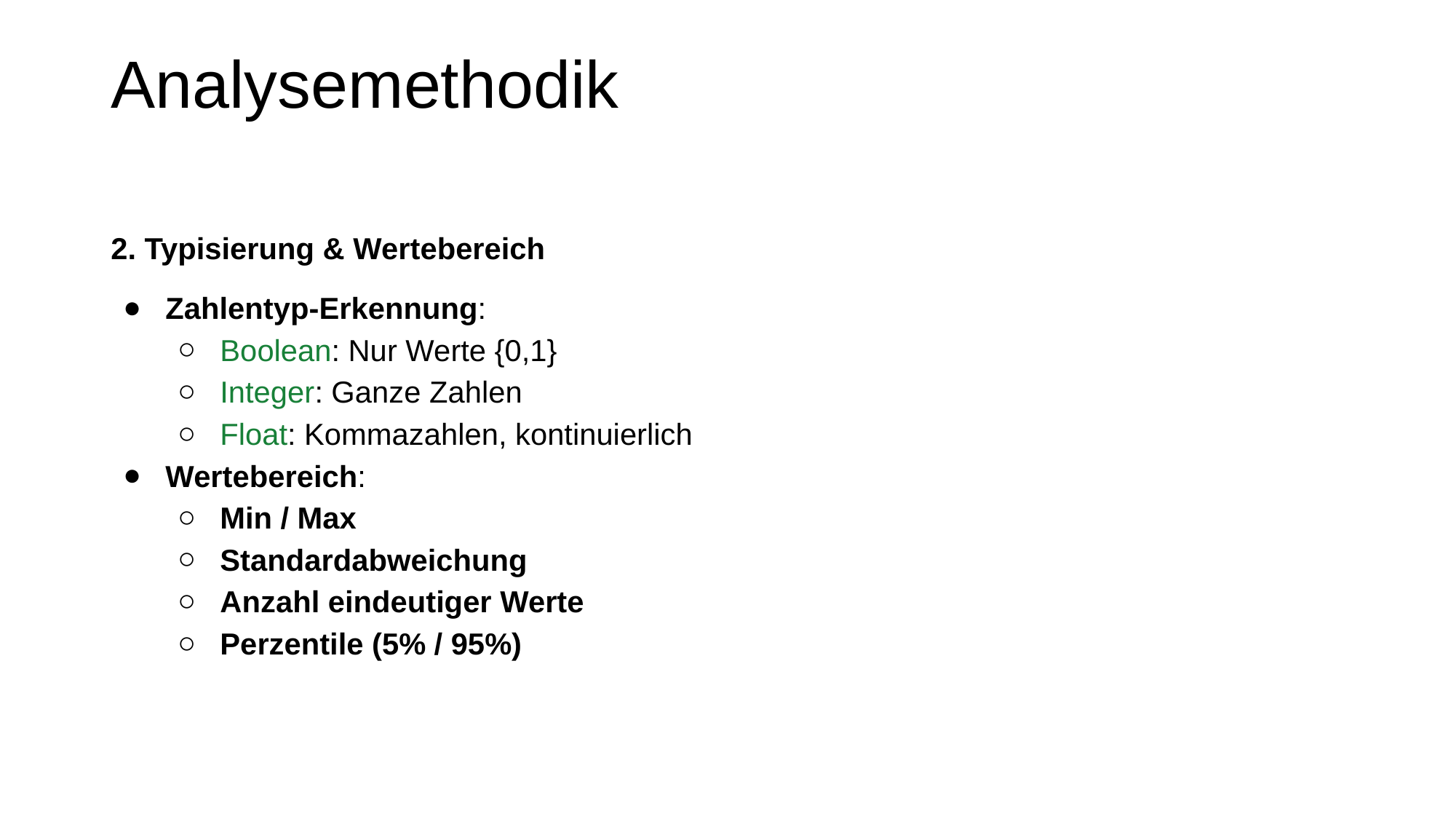

# Analysemethodik

2. Typisierung & Wertebereich
Zahlentyp-Erkennung:
Boolean: Nur Werte {0,1}
Integer: Ganze Zahlen
Float: Kommazahlen, kontinuierlich
Wertebereich:
Min / Max
Standardabweichung
Anzahl eindeutiger Werte
Perzentile (5% / 95%)